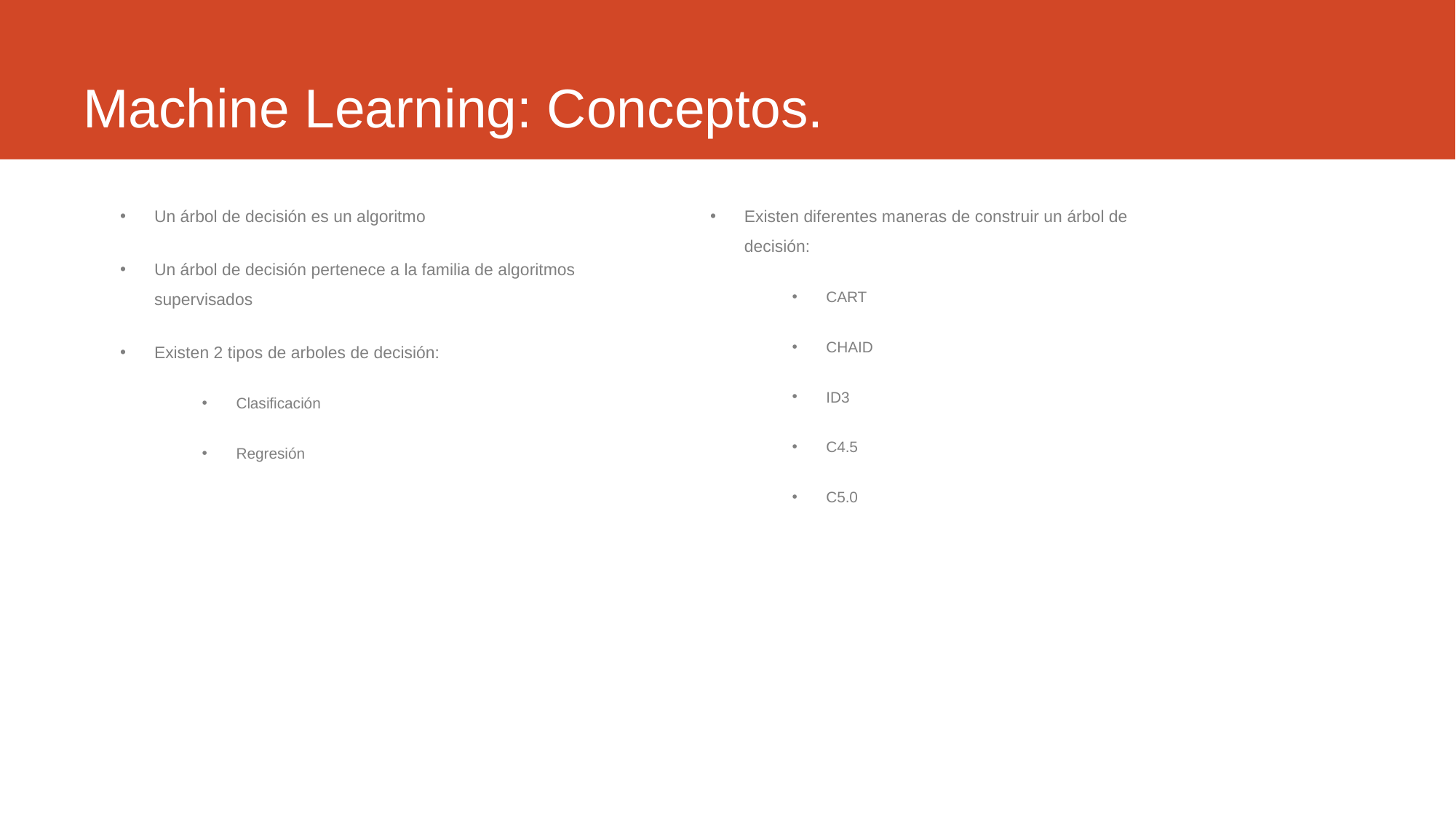

# Machine Learning: Conceptos.
Un árbol de decisión es un algoritmo
Un árbol de decisión pertenece a la familia de algoritmos supervisados
Existen 2 tipos de arboles de decisión:
Clasificación
Regresión
Existen diferentes maneras de construir un árbol de decisión:
CART
CHAID
ID3
C4.5
C5.0